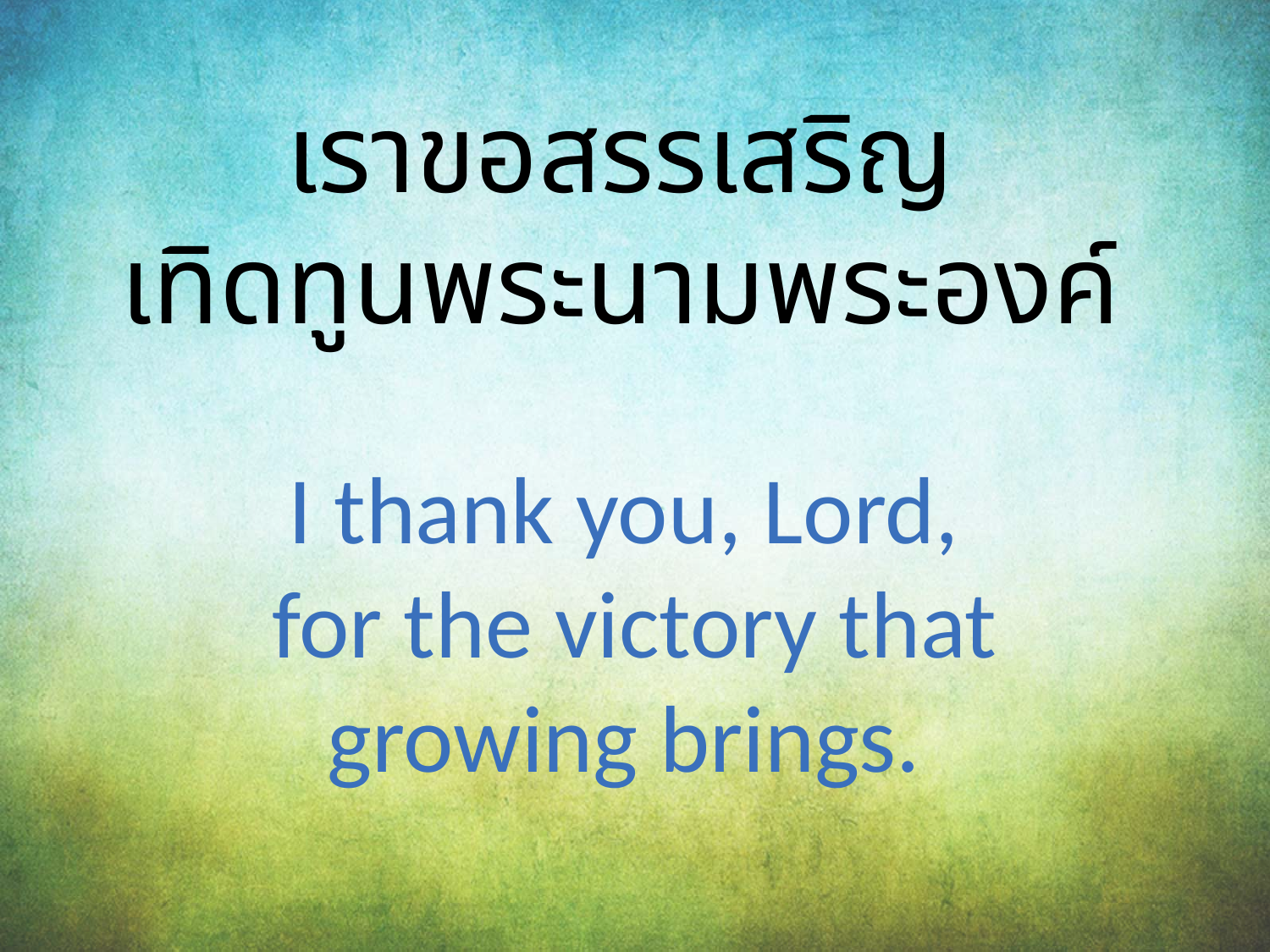

เราขอสรรเสริญ
เทิดทูนพระนามพระองค์
I thank you, Lord,
for the victory that growing brings.